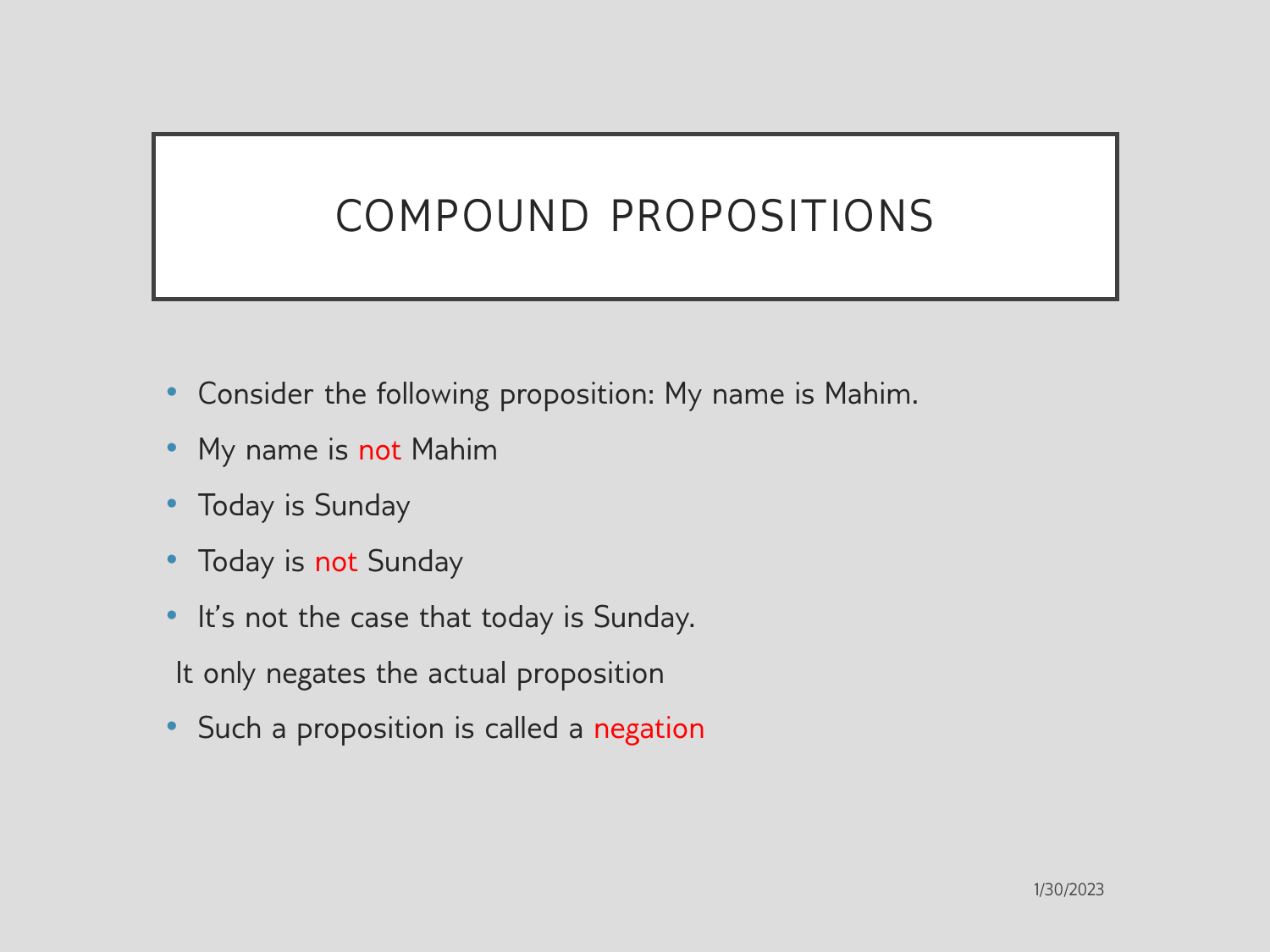

# Compound propositions
Consider the following proposition: My name is Mahim.
My name is not Mahim
Today is Sunday
Today is not Sunday
It’s not the case that today is Sunday.
 It only negates the actual proposition
Such a proposition is called a negation

1/30/2023